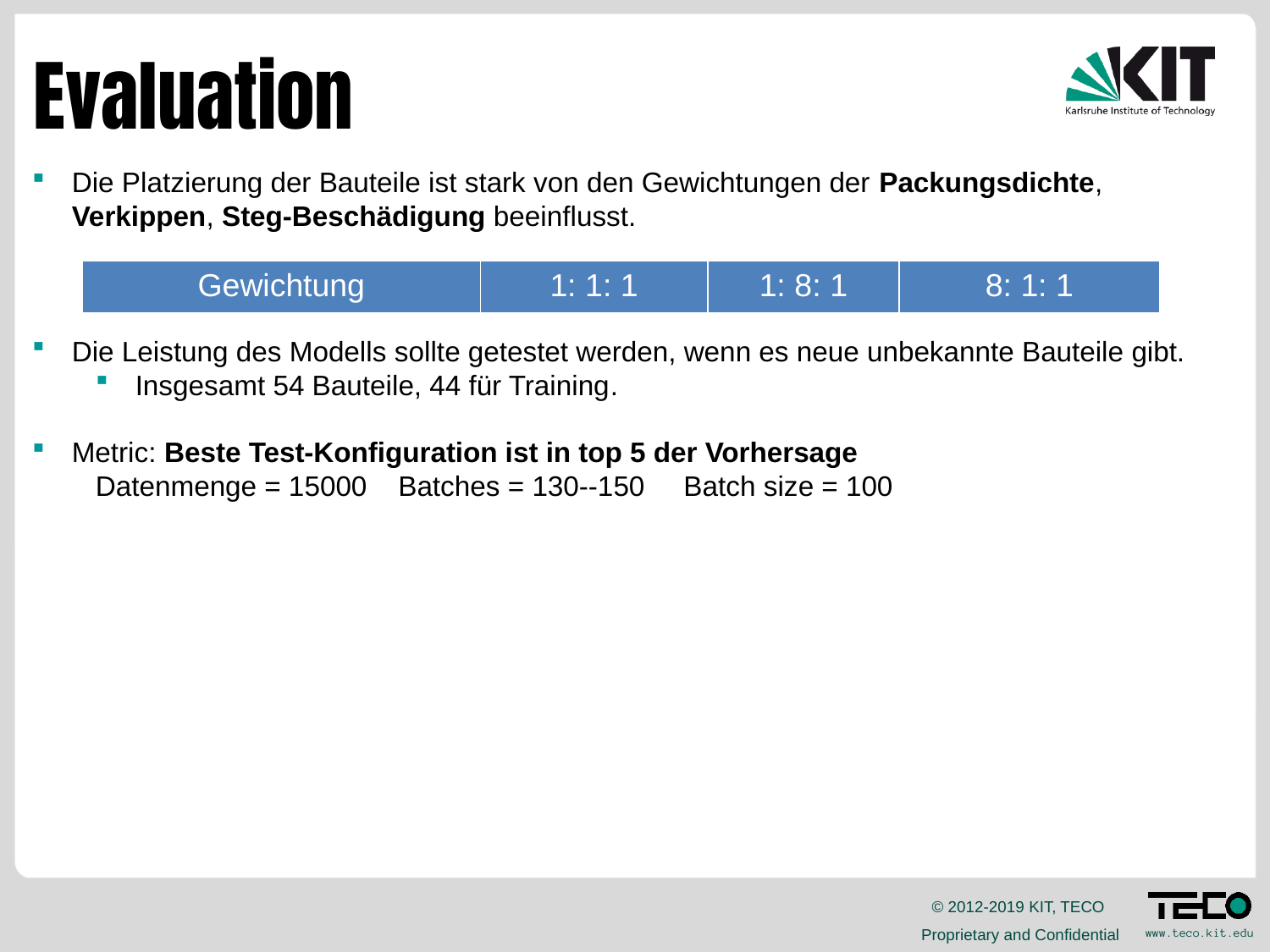

# Evaluation

Die Platzierung der Bauteile ist stark von den Gewichtungen der Packungsdichte, Verkippen, Steg-Beschädigung beeinflusst.

Die Leistung des Modells sollte getestet werden, wenn es neue unbekannte Bauteile gibt.
Insgesamt 54 Bauteile, 44 für Training.

Metric: Beste Test-Konfiguration ist in top 5 der Vorhersage
Datenmenge = 15000    Batches = 130--150     Batch size = 100

| Gewichtung | 1: 1: 1 | 1: 8: 1 | 8: 1: 1 |
| --- | --- | --- | --- |